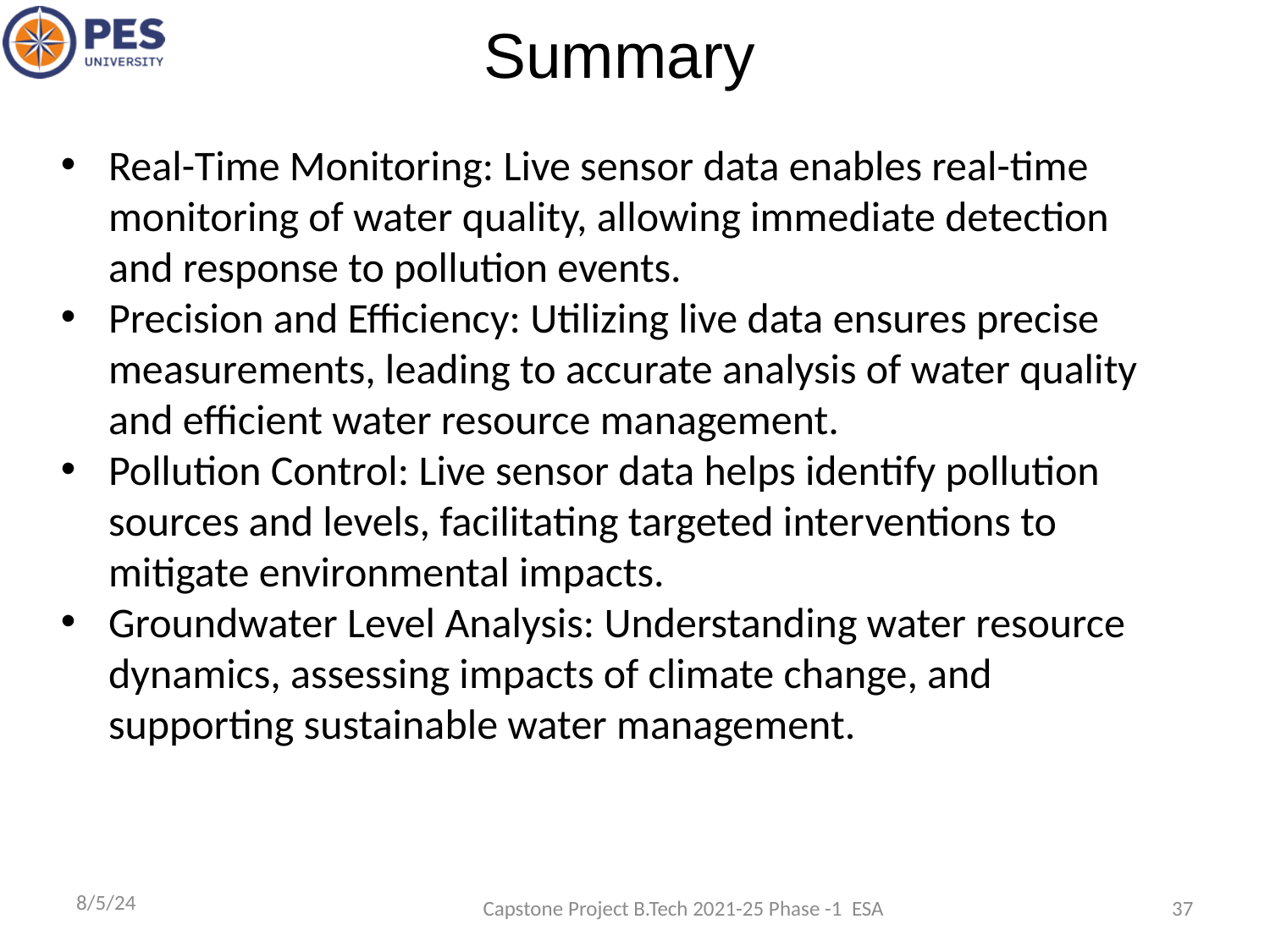

Summary
Real-Time Monitoring: Live sensor data enables real-time monitoring of water quality, allowing immediate detection and response to pollution events.
Precision and Efficiency: Utilizing live data ensures precise measurements, leading to accurate analysis of water quality and efficient water resource management.
Pollution Control: Live sensor data helps identify pollution sources and levels, facilitating targeted interventions to mitigate environmental impacts.
Groundwater Level Analysis: Understanding water resource dynamics, assessing impacts of climate change, and supporting sustainable water management.

Capstone Project B.Tech 2021-25 Phase -1  ESA
37
8/5/24